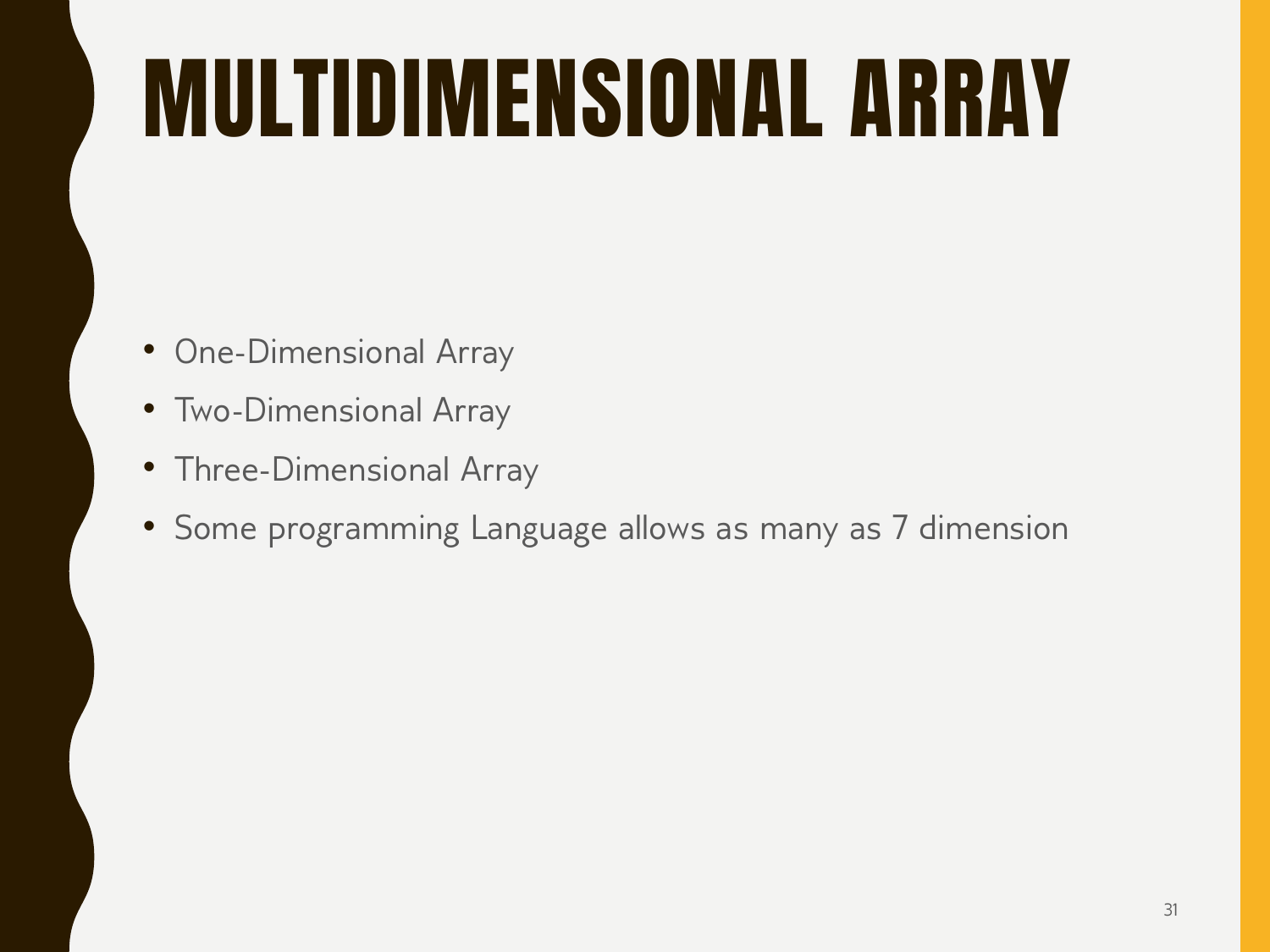

# Multidimensional Array
One-Dimensional Array
Two-Dimensional Array
Three-Dimensional Array
Some programming Language allows as many as 7 dimension
31